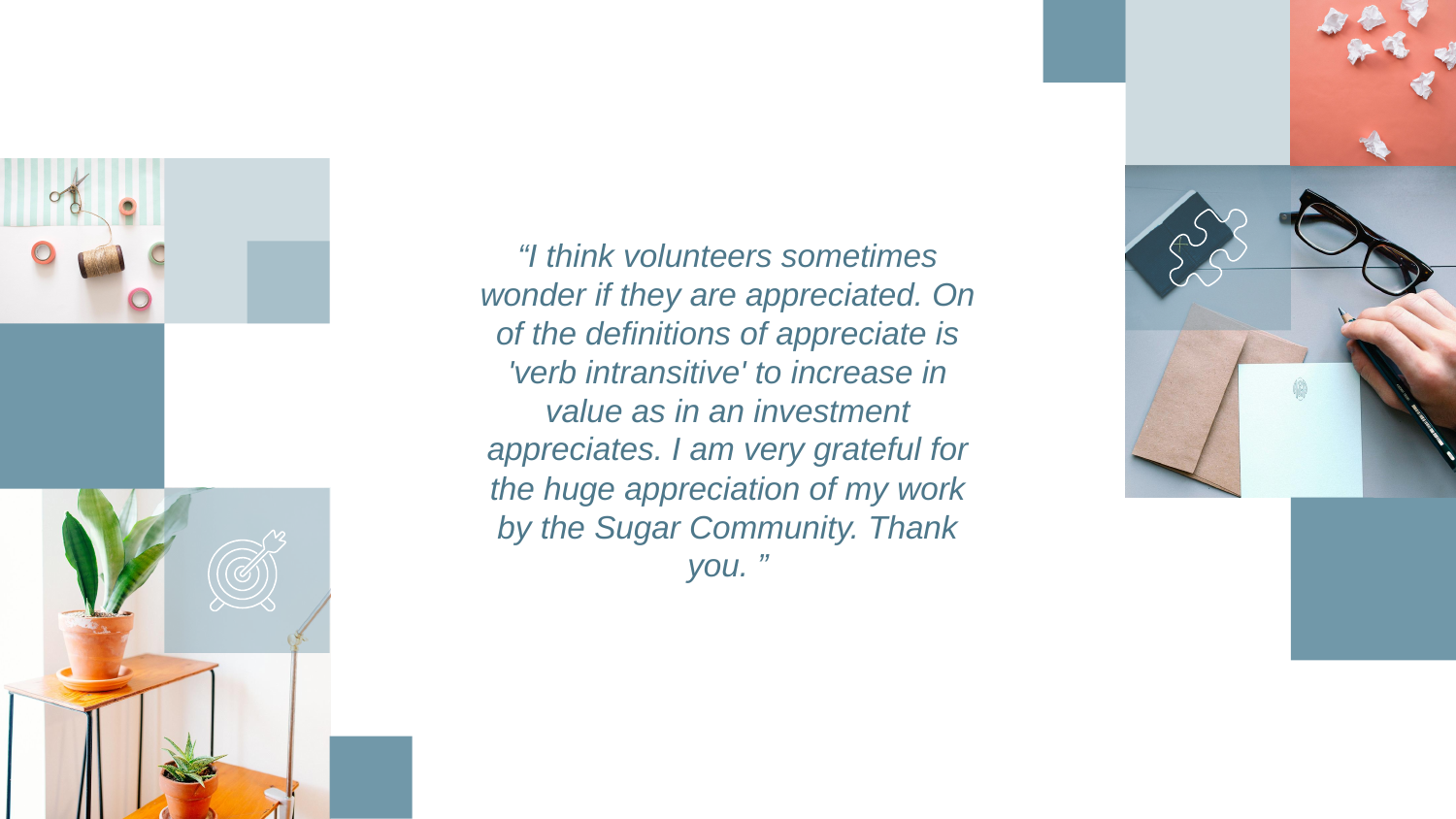

“I think volunteers sometimes wonder if they are appreciated. On of the definitions of appreciate is 'verb intransitive' to increase in value as in an investment appreciates. I am very grateful for the huge appreciation of my work by the Sugar Community. Thank you. ”